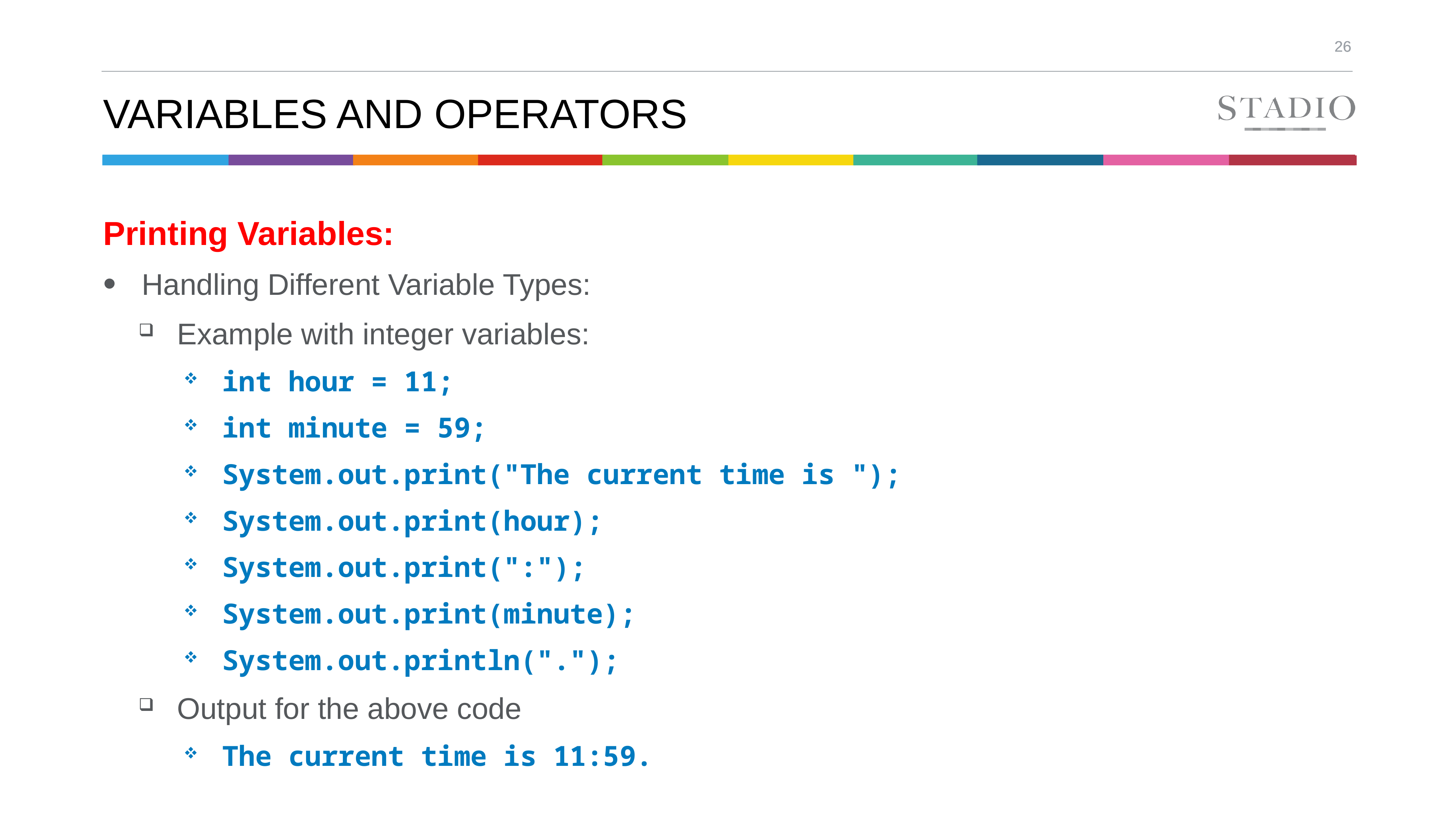

# Variables and Operators

Printing Variables:
Handling Different Variable Types:
Example with integer variables:
int hour = 11;
int minute = 59;
System.out.print("The current time is ");
System.out.print(hour);
System.out.print(":");
System.out.print(minute);
System.out.println(".");
Output for the above code
The current time is 11:59.